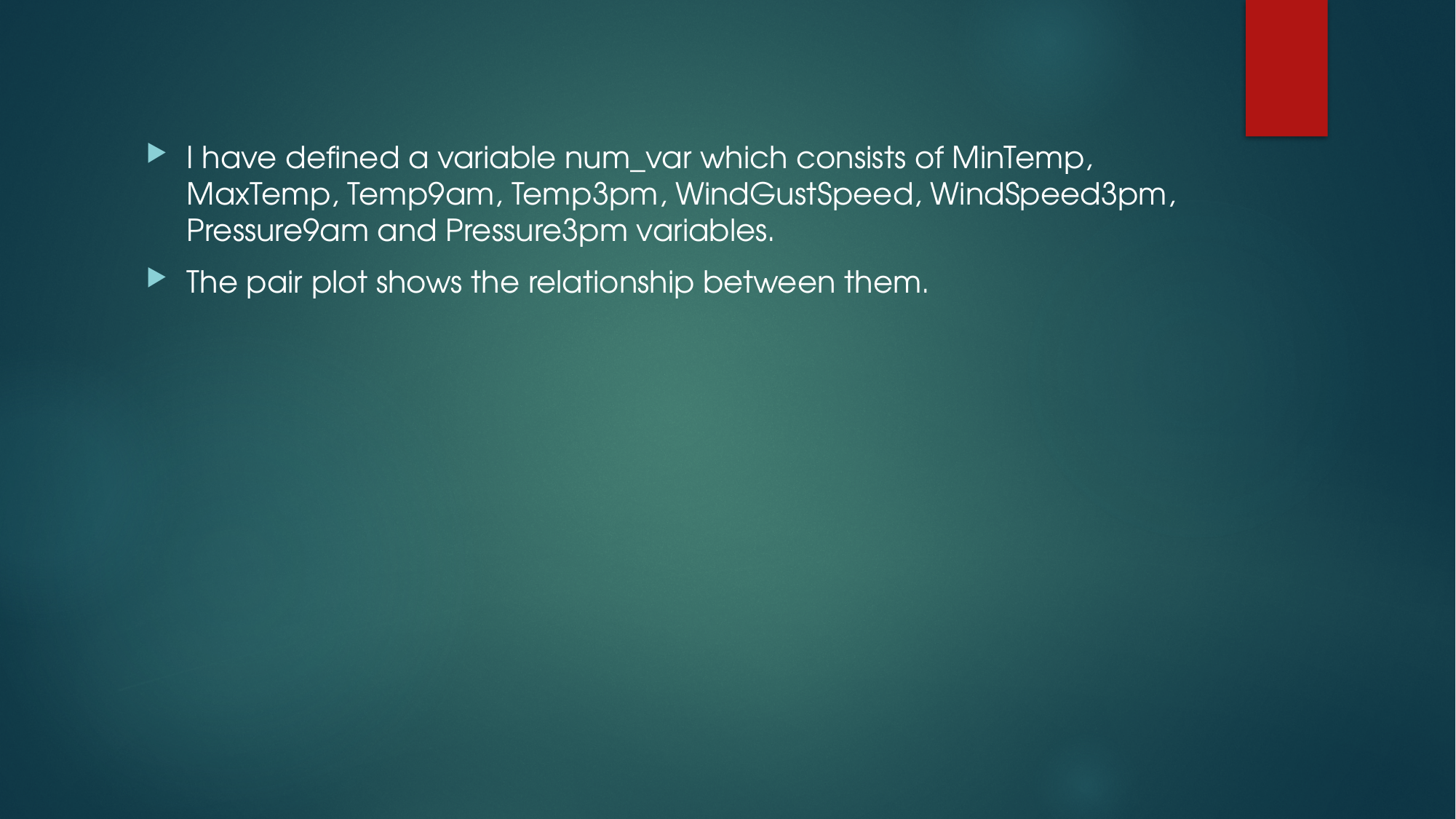

I have defined a variable num_var which consists of MinTemp, MaxTemp, Temp9am, Temp3pm, WindGustSpeed, WindSpeed3pm, Pressure9am and Pressure3pm variables.
The pair plot shows the relationship between them.